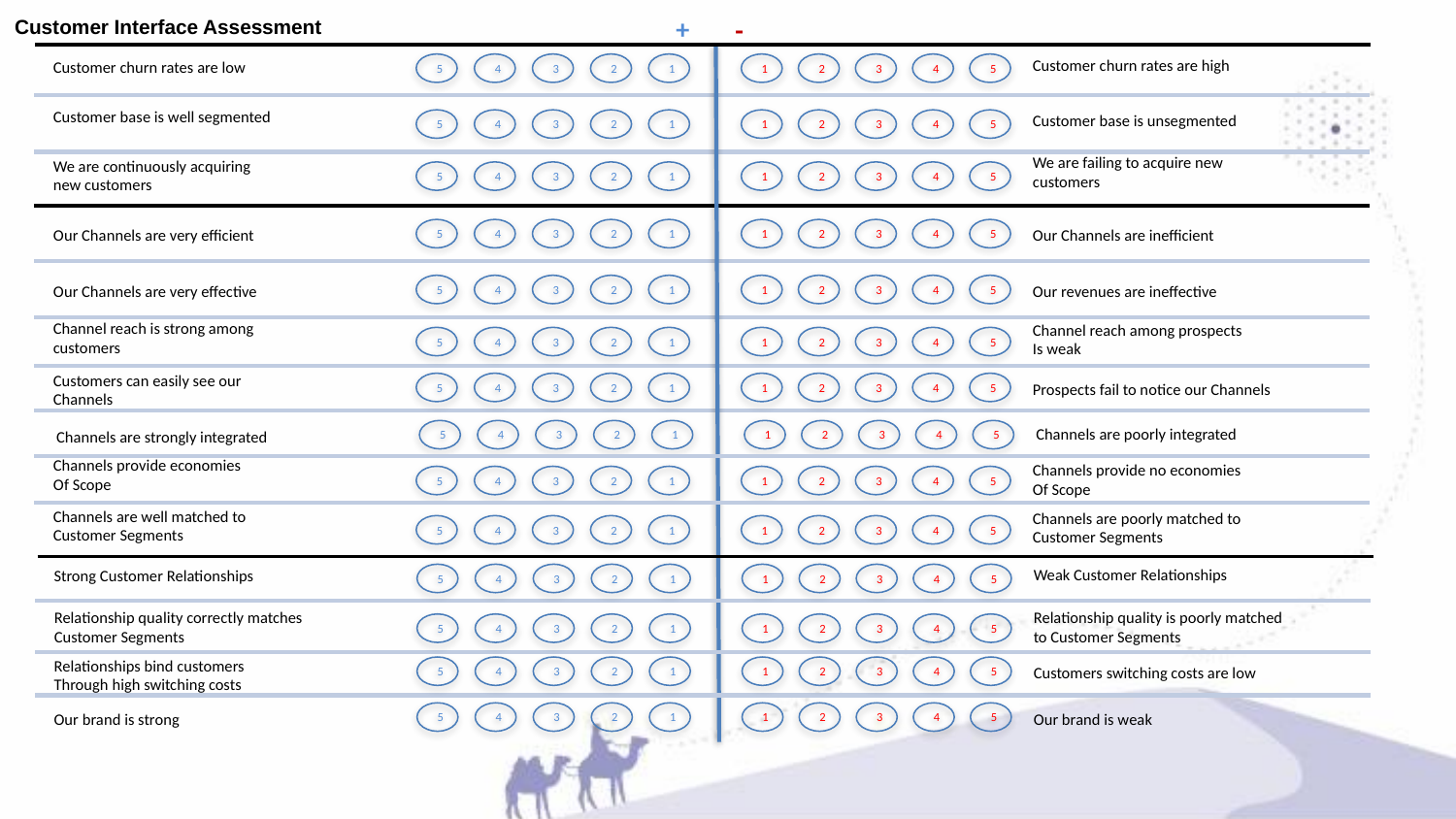

+
-
Customer Interface Assessment

Our Channels are very efficient
Our Channels are inefficient
5
4
3
2
1
1
2
3
4
5
Our Channels are very effective
Our revenues are ineffective
5
4
3
2
1
1
2
3
4
5

Channel reach is strong among
customers
Channel reach among prospects
Is weak
5
4
3
2
1
1
2
3
4
5
Customers can easily see our
Channels
Prospects fail to notice our Channels
5
4
3
2
1
1
2
3
4
5
Channels are poorly integrated
Channels are strongly integrated
5
4
3
2
1
1
2
3
4
5
Channels provide economies
Of Scope
Channels provide no economies
Of Scope
5
4
3
2
1
1
2
3
4
5
Channels are well matched to
Customer Segments
Channels are poorly matched to
Customer Segments
5
4
3
2
1
1
2
3
4
5
Weak Customer Relationships
Strong Customer Relationships
5
4
3
2
1
1
2
3
4
5
Relationship quality correctly matches
Customer Segments
Relationship quality is poorly matched
to Customer Segments
5
4
3
2
1
1
2
3
4
5

Relationships bind customers
Through high switching costs
Customers switching costs are low
5
4
3
2
1
1
2
3
4
5
Our brand is strong
Our brand is weak
5
4
3
2
1
1
2
3
4
5

Customer churn rates are high
Customer churn rates are low
5
4
3
2
1
1
2
3
4
5
Customer base is well segmented
Customer base is unsegmented
5
4
3
2
1
1
2
3
4
5

We are failing to acquire new
customers
We are continuously acquiring
new customers
5
4
3
2
1
1
2
3
4
5